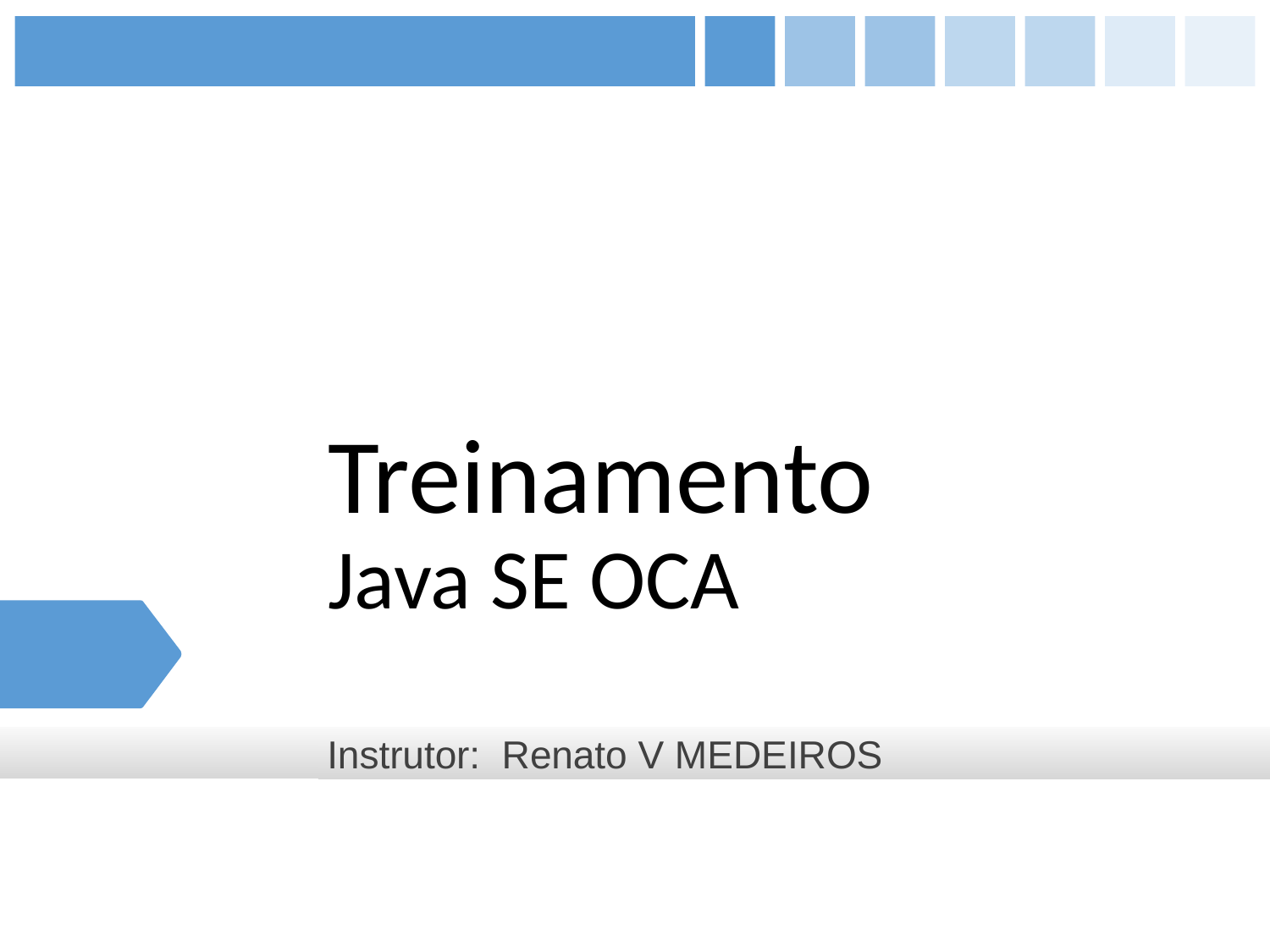

# Treinamento Java SE OCA

Instrutor:  Renato V MEDEIROS